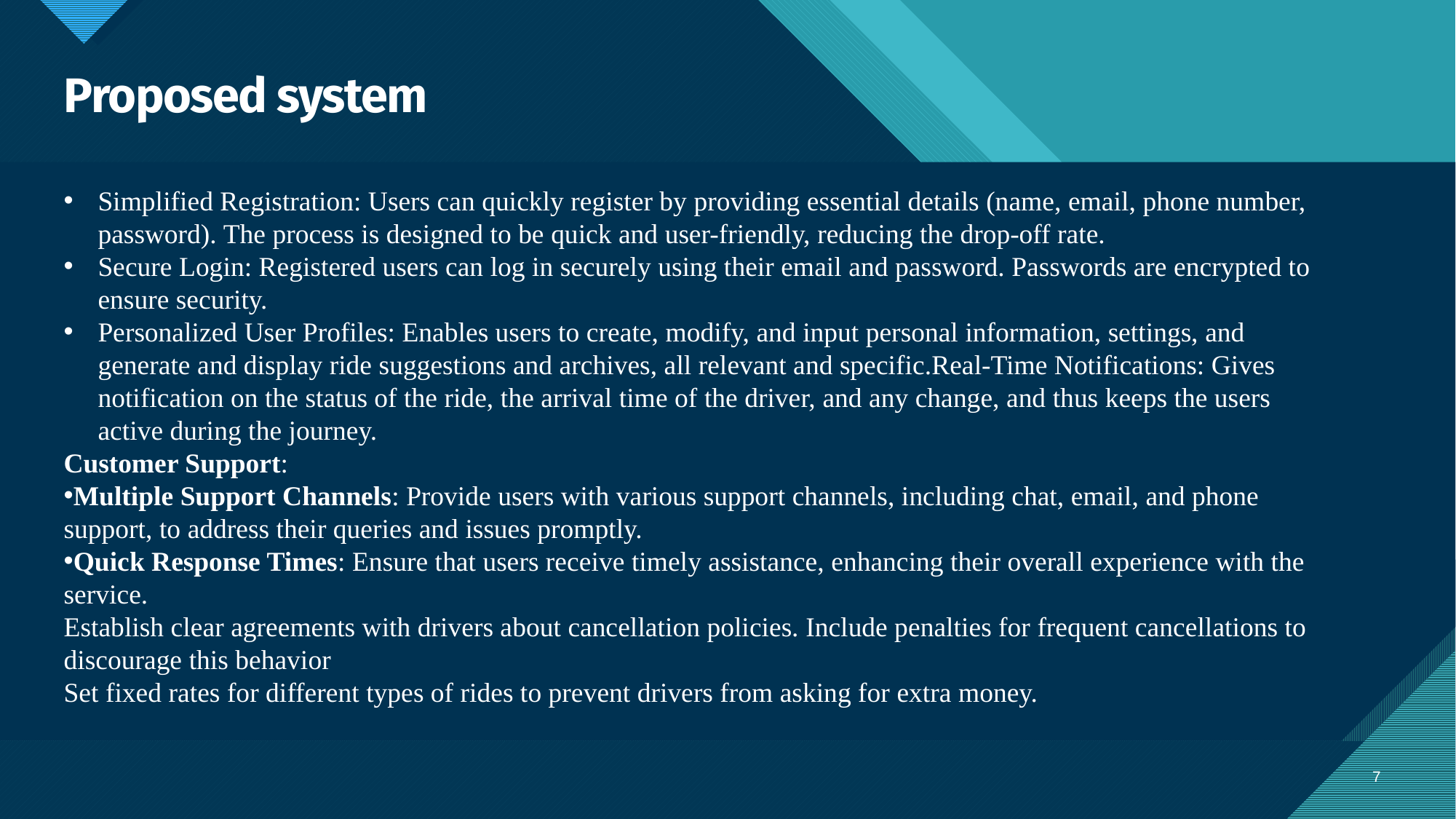

# Proposed system
Simplified Registration: Users can quickly register by providing essential details (name, email, phone number, password). The process is designed to be quick and user-friendly, reducing the drop-off rate.
Secure Login: Registered users can log in securely using their email and password. Passwords are encrypted to ensure security.
Personalized User Profiles: Enables users to create, modify, and input personal information, settings, and generate and display ride suggestions and archives, all relevant and specific.Real-Time Notifications: Gives notification on the status of the ride, the arrival time of the driver, and any change, and thus keeps the users active during the journey.
Customer Support:
Multiple Support Channels: Provide users with various support channels, including chat, email, and phone support, to address their queries and issues promptly.
Quick Response Times: Ensure that users receive timely assistance, enhancing their overall experience with the service.
Establish clear agreements with drivers about cancellation policies. Include penalties for frequent cancellations to discourage this behavior
Set fixed rates for different types of rides to prevent drivers from asking for extra money.

7